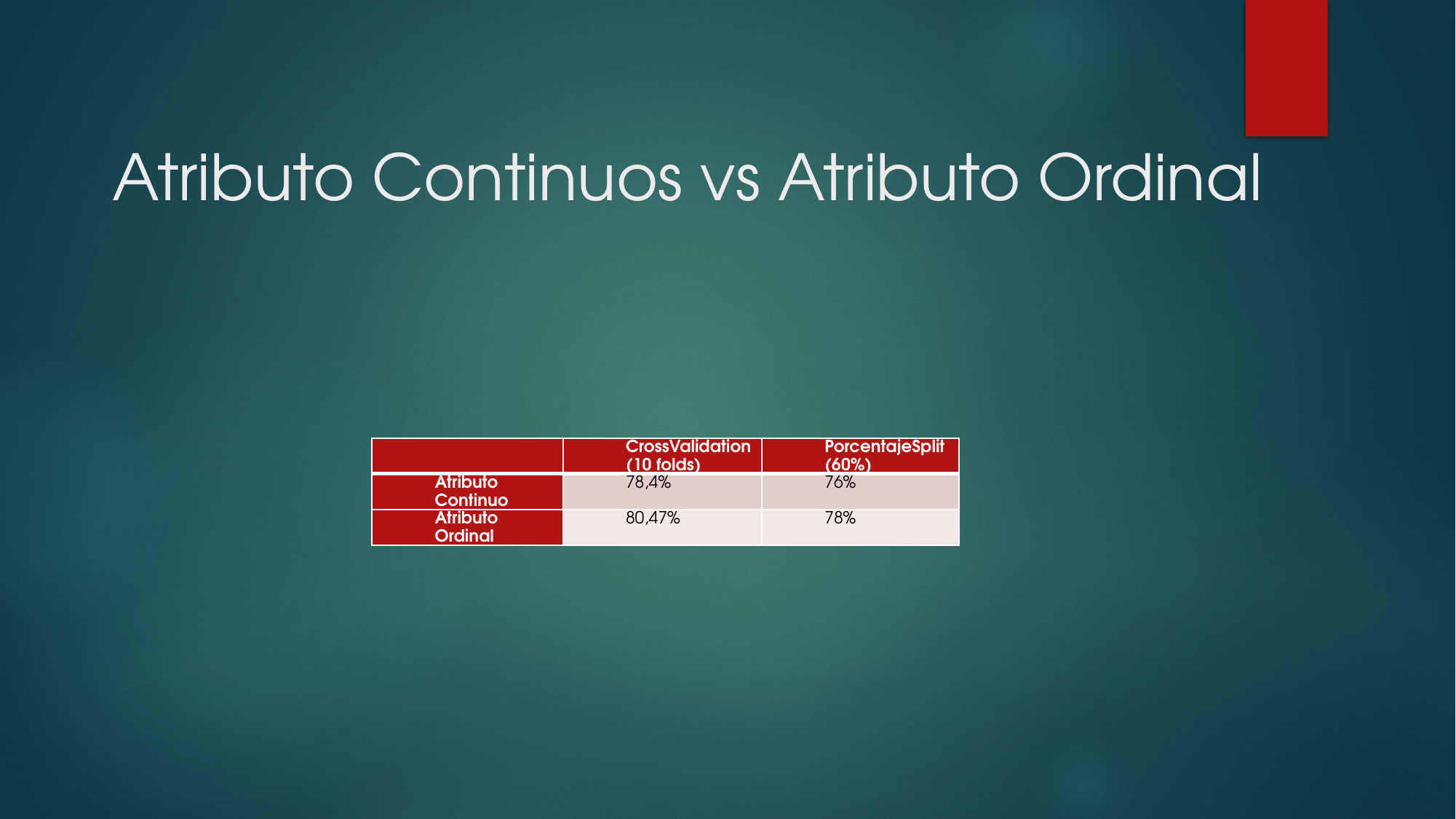

# Atributo Continuos vs Atributo Ordinal
|  | CrossValidation (10 folds) | PorcentajeSplit (60%) |
| --- | --- | --- |
| Atributo Continuo | 78,4% | 76% |
| Atributo Ordinal | 80,47% | 78% |